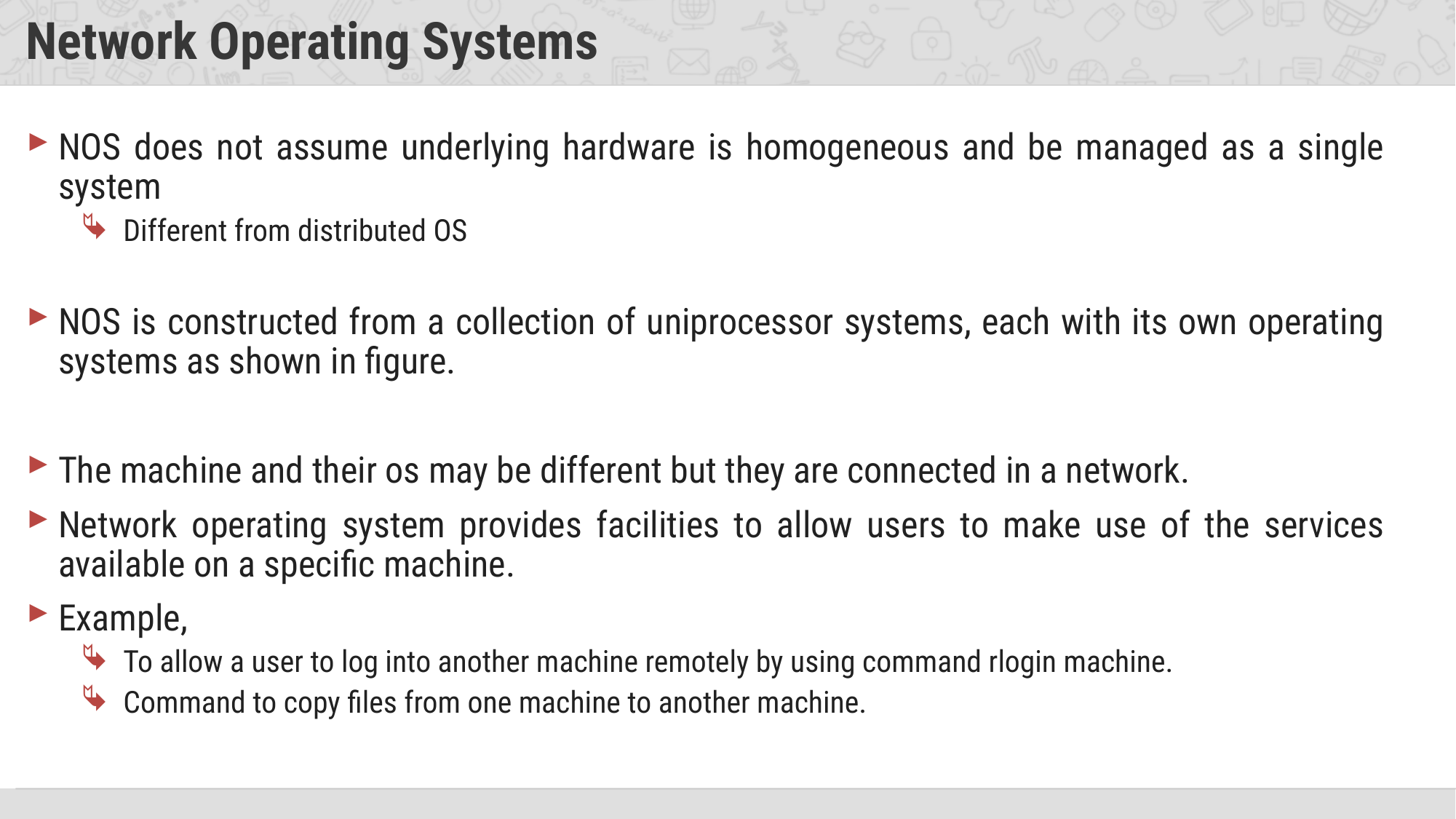

# Network Operating Systems
NOS does not assume underlying hardware is homogeneous and be managed as a single system
Different from distributed OS

NOS is constructed from a collection of uniprocessor systems, each with its own operating systems as shown in figure.

The machine and their os may be different but they are connected in a network.
Network operating system provides facilities to allow users to make use of the services available on a specific machine.
Example,
To allow a user to log into another machine remotely by using command rlogin machine.
Command to copy files from one machine to another machine.